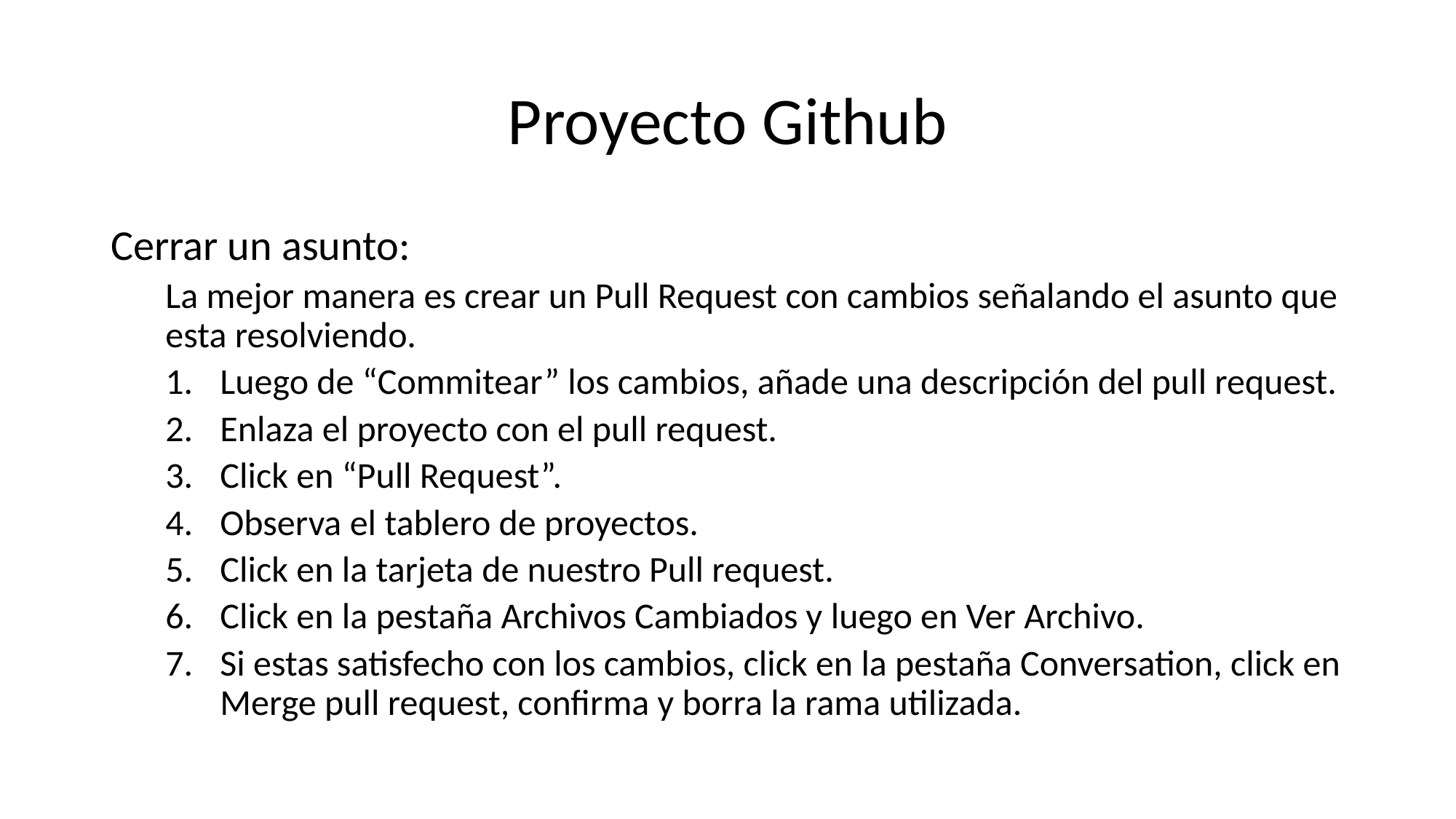

# Proyecto Github
Cerrar un asunto:
La mejor manera es crear un Pull Request con cambios señalando el asunto que esta resolviendo.
Luego de “Commitear” los cambios, añade una descripción del pull request.
Enlaza el proyecto con el pull request.
Click en “Pull Request”.
Observa el tablero de proyectos.
Click en la tarjeta de nuestro Pull request.
Click en la pestaña Archivos Cambiados y luego en Ver Archivo.
Si estas satisfecho con los cambios, click en la pestaña Conversation, click en Merge pull request, confirma y borra la rama utilizada.